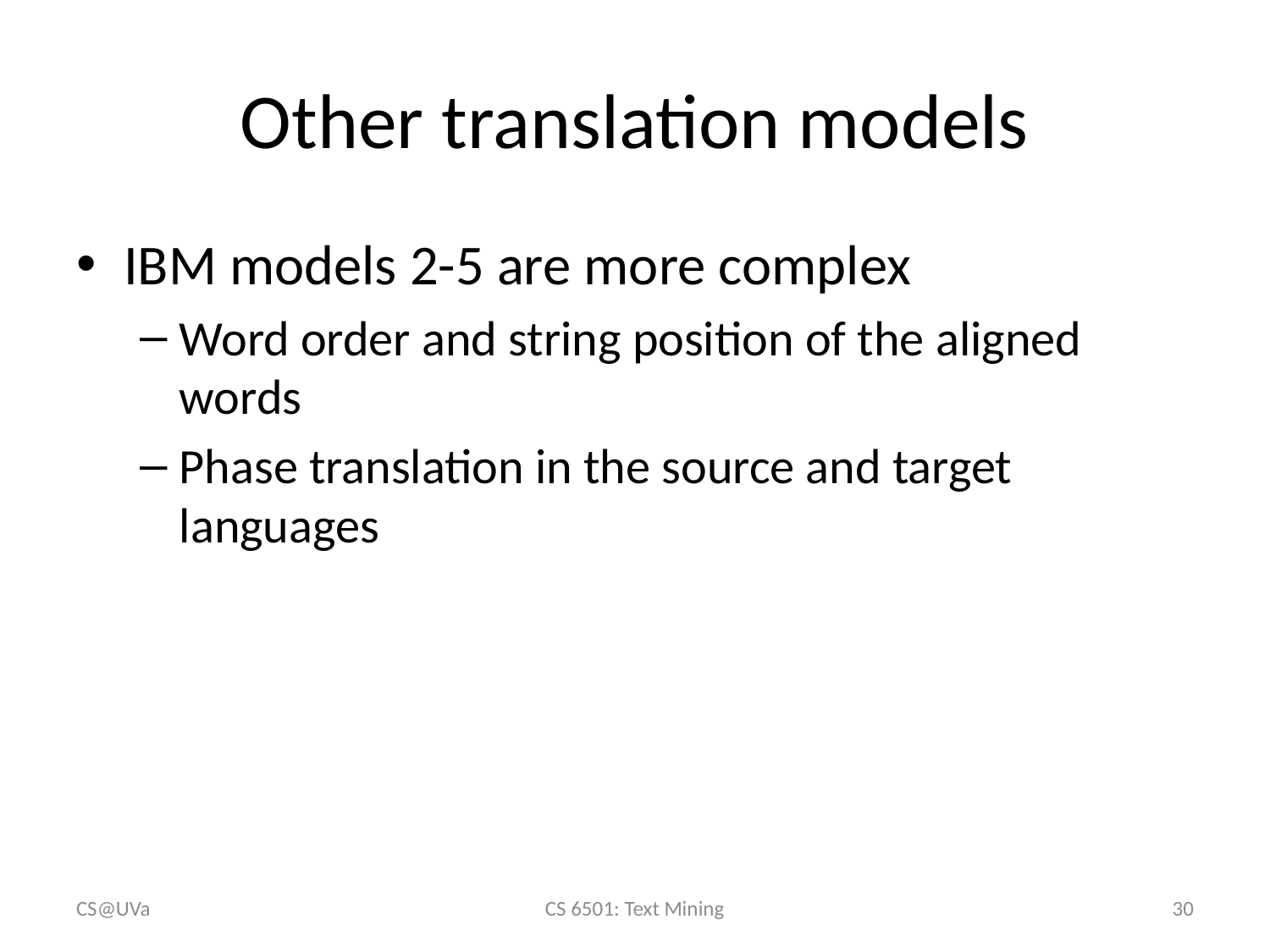

# Other translation models
IBM models 2-5 are more complex
Word order and string position of the aligned words
Phase translation in the source and target languages
CS@UVa
CS 6501: Text Mining
30